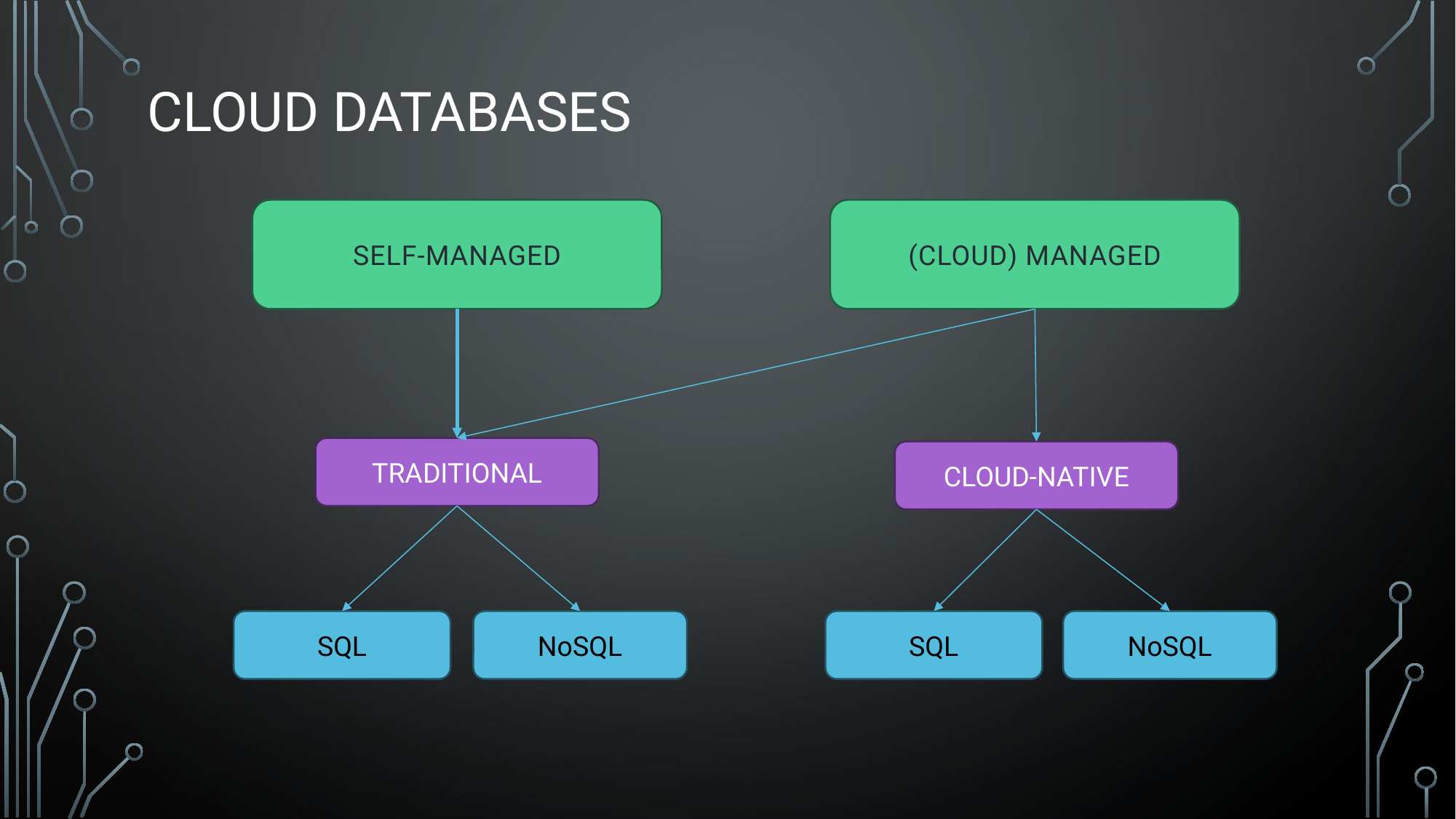

# Cloud Databases
SELF-MANAGED
(CLOUD) MANAGED
TRADITIONAL
CLOUD-NATIVE
SQL
NoSQL
SQL
NoSQL